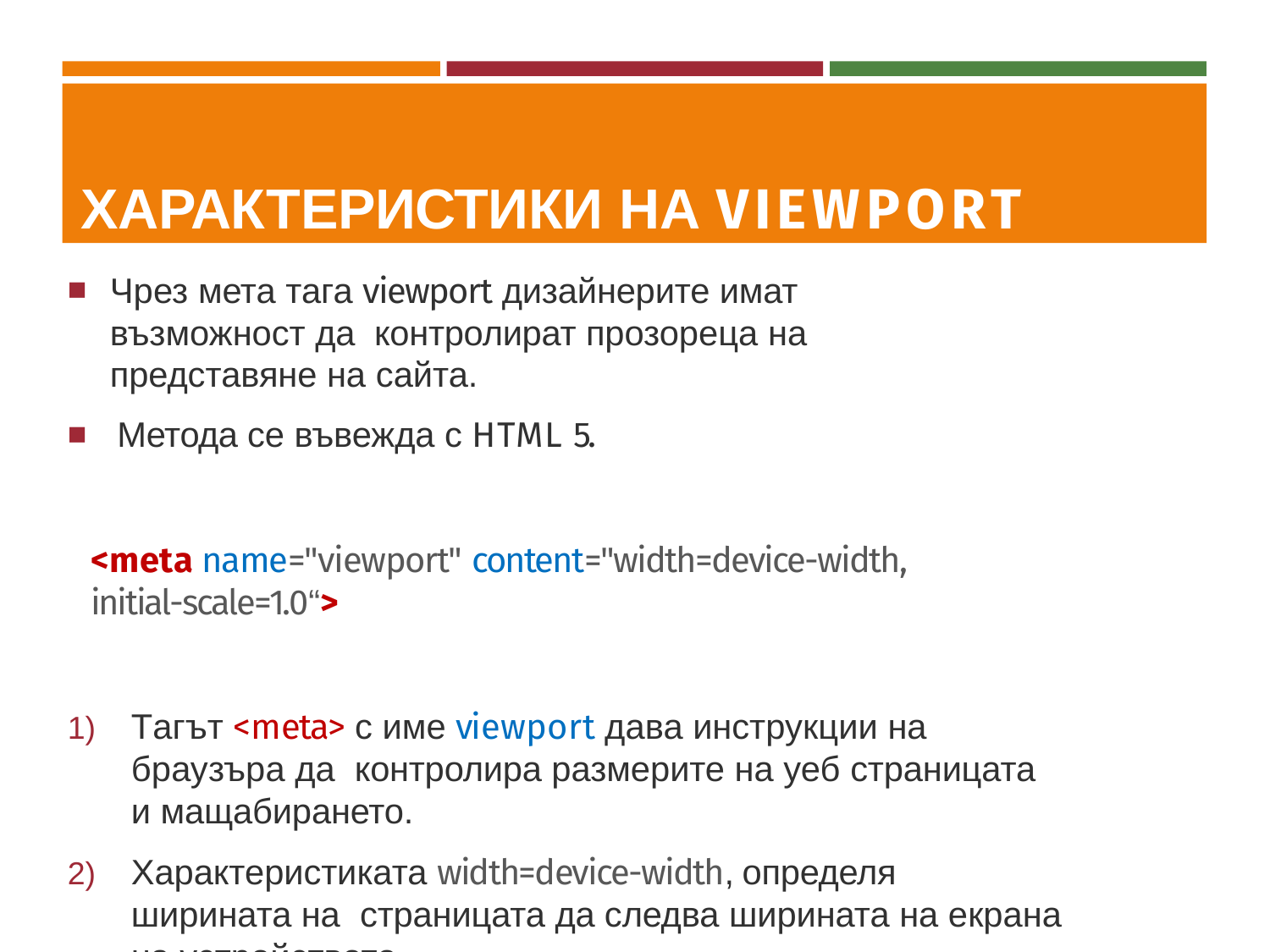

# ХАРАКТЕРИСТИКИ НА VIEWPORT
Чрез мета тага viewport дизайнерите имат възможност да  контролират прозореца на представяне на сайта.
Метода се въвежда с HTML 5.

<meta name="viewport" content="width=device-width, initial-scale=1.0“>

Тагът <meta> с име viewport дава инструкции на браузъра да  контролира размерите на уеб страницата и мащабирането.
Характеристиката width=device-width, определя ширината на  страницата да следва ширината на екрана на устройството.
Характеристиката initial-scale=1.0, определя първоначалното  мащабиране на страницата когато тя се зарежда в браузъра.